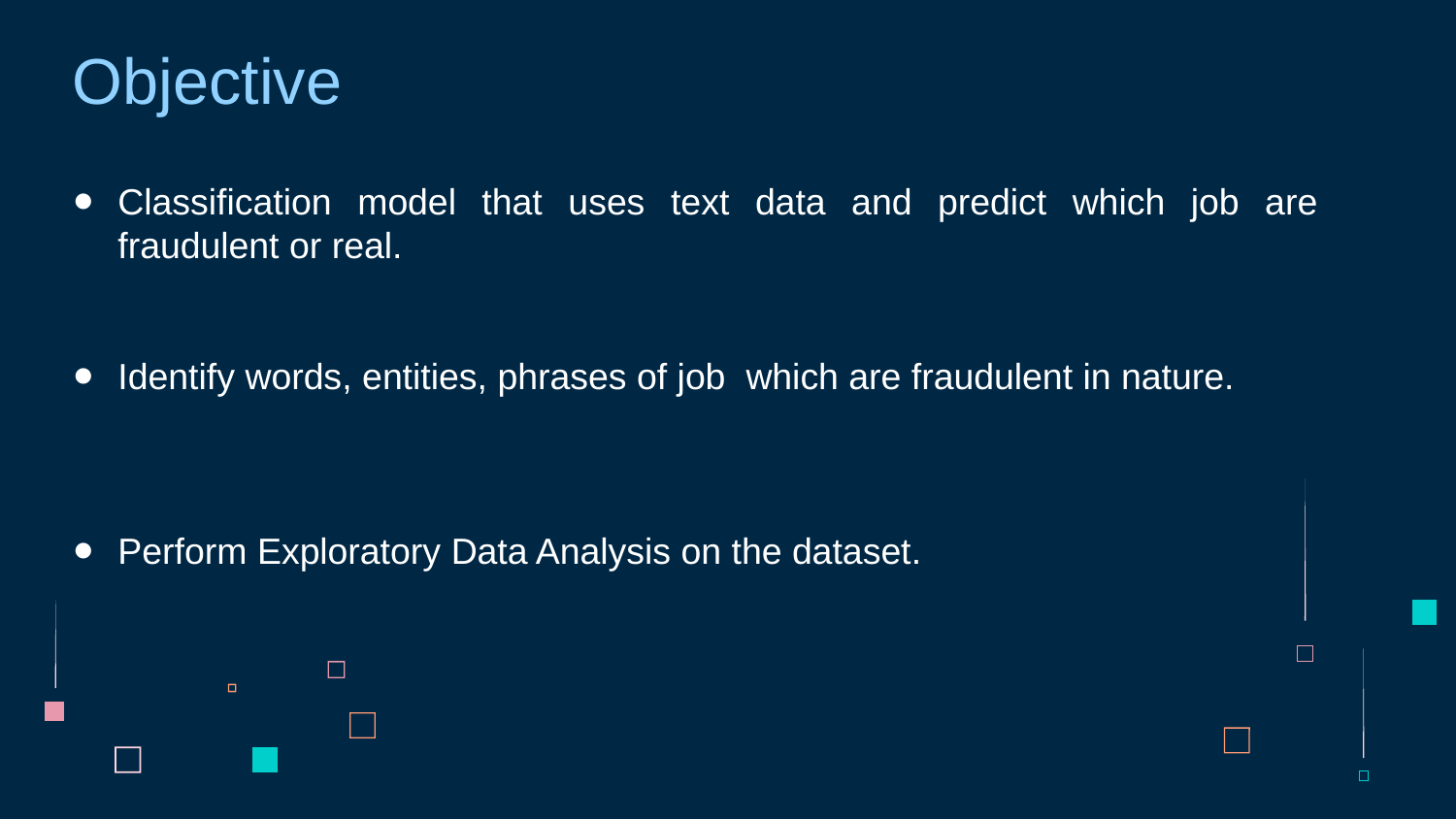

# Objective
Classification model that uses text data and predict which job are fraudulent or real.

Identify words, entities, phrases of job  which are fraudulent in nature.

Perform Exploratory Data Analysis on the dataset.